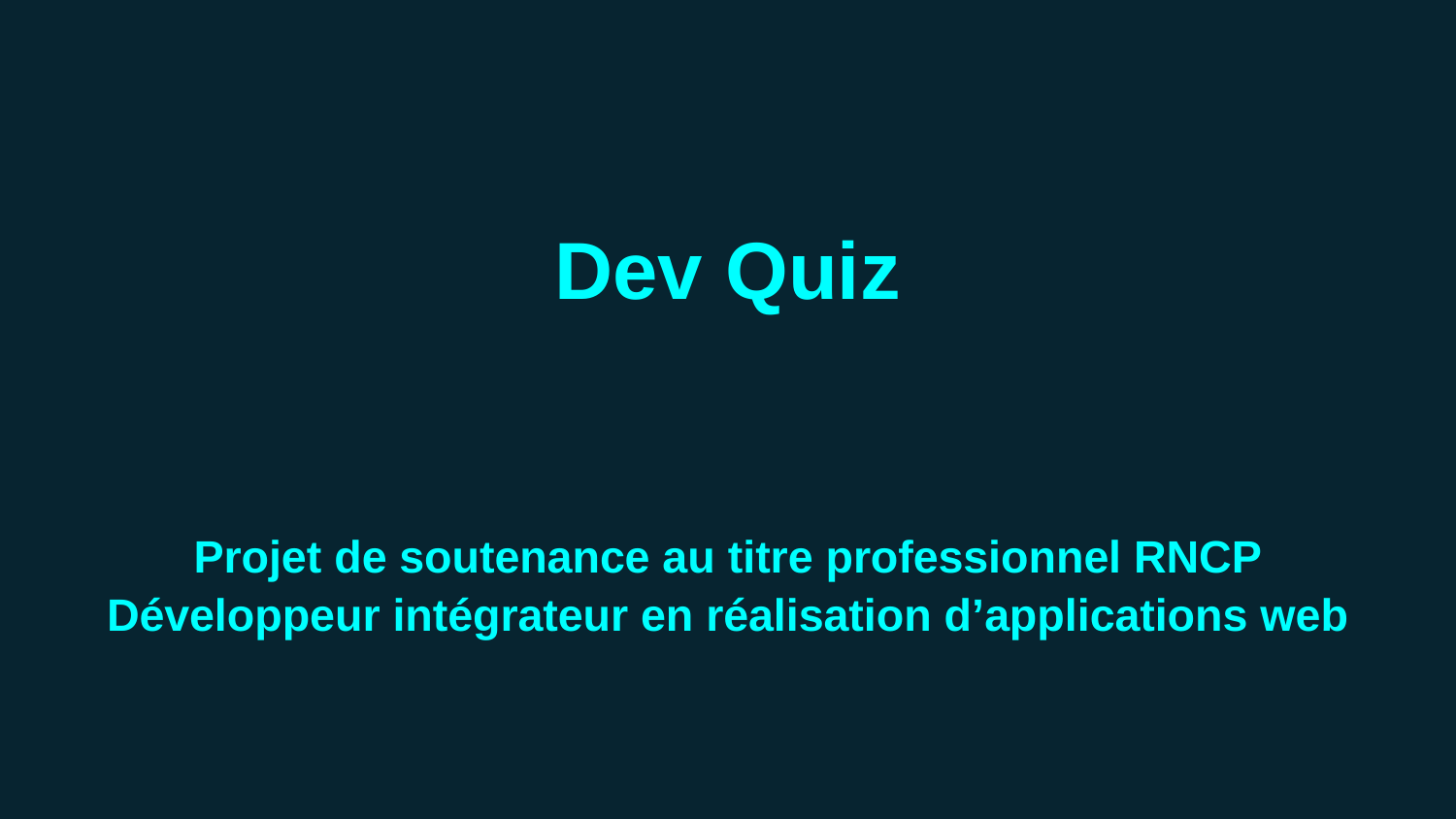

# Dev Quiz
Projet de soutenance au titre professionnel RNCP
Développeur intégrateur en réalisation d’applications web